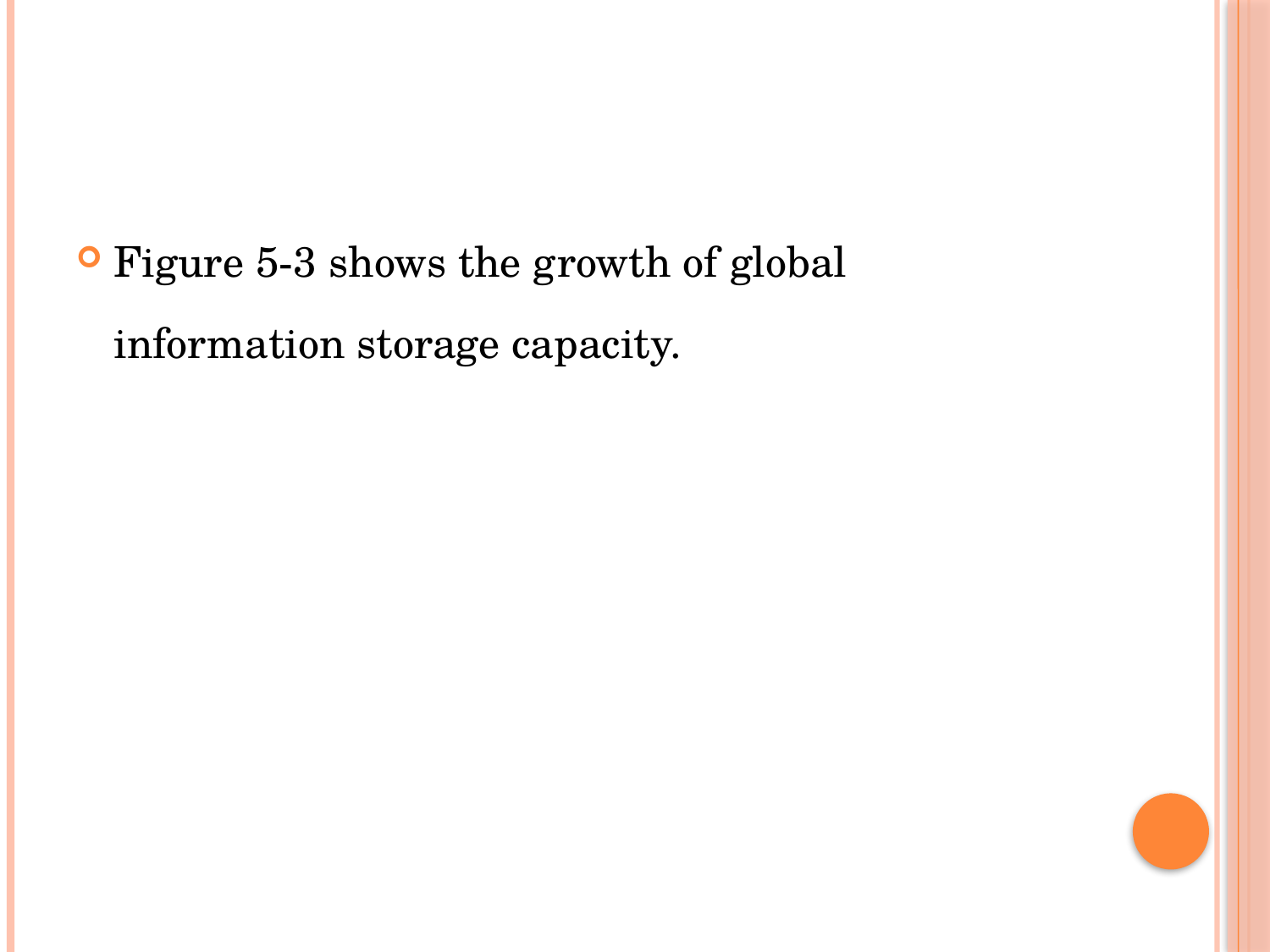

Figure 5-3 shows the growth of global information storage capacity.